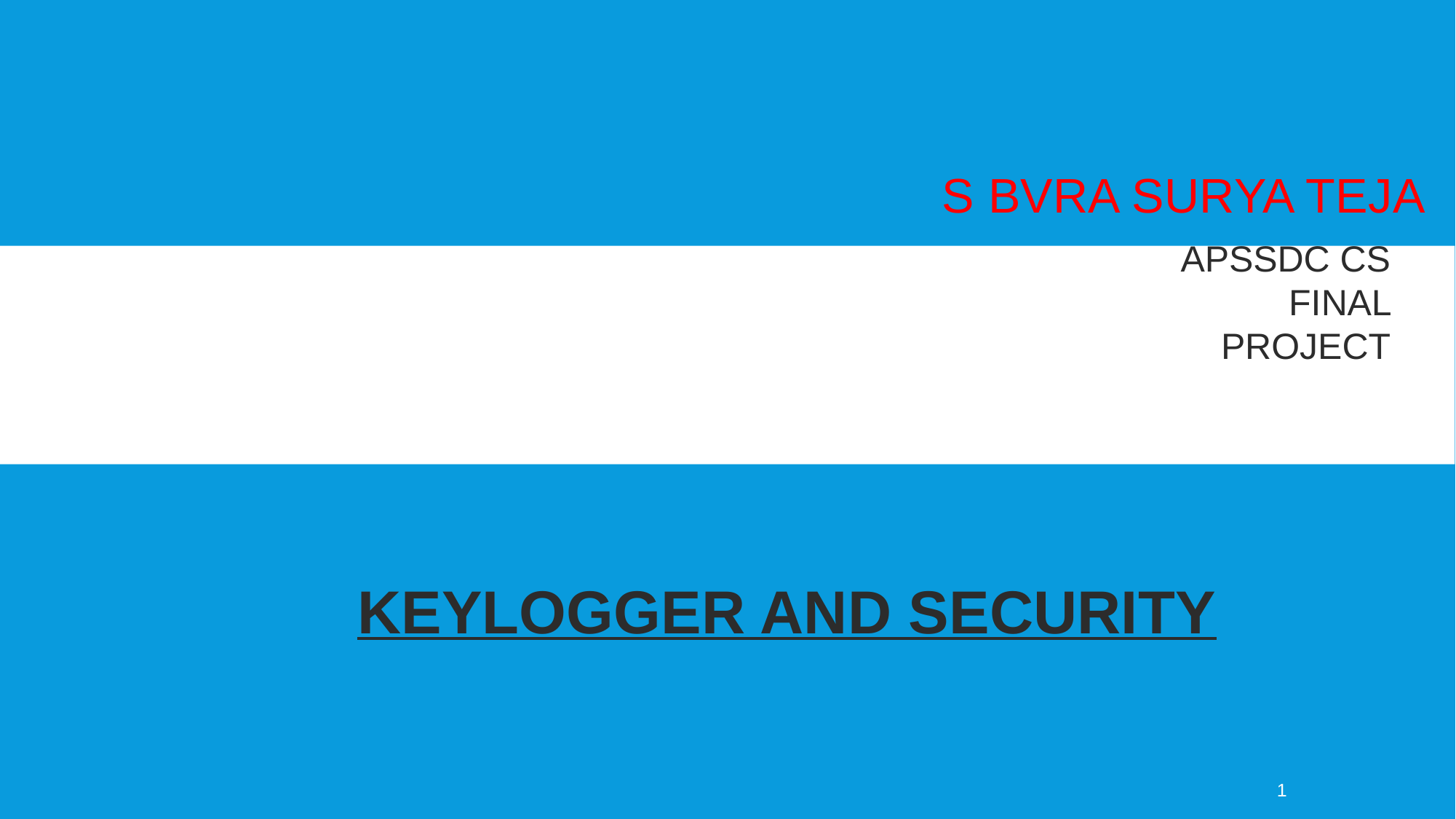

# S bvra surya teja
 APSSDC CS FINAL PROJECT
KEYLOGGER AND SECURITY
1